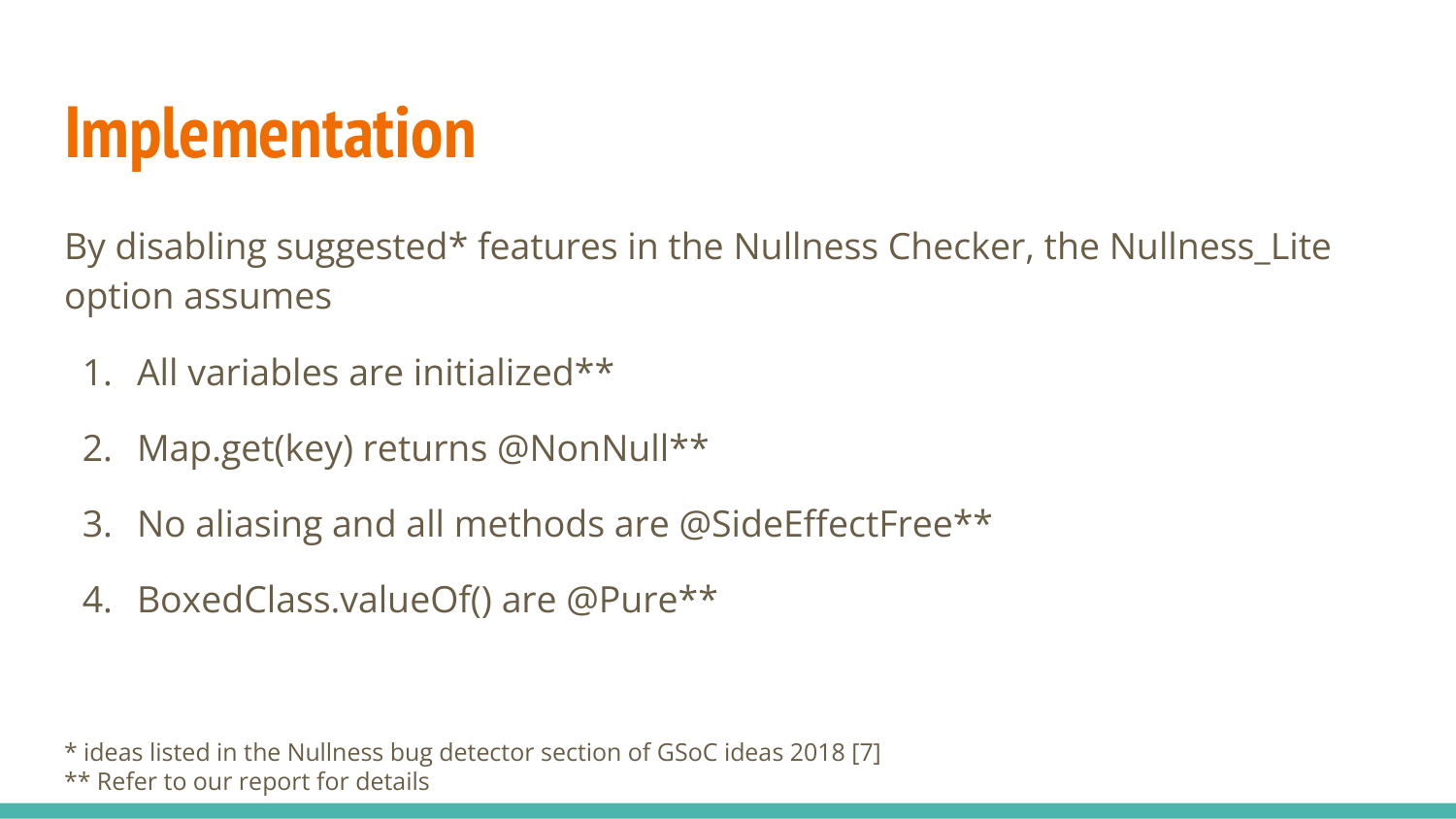

# Implementation
By disabling suggested* features in the Nullness Checker, the Nullness_Lite option assumes
All variables are initialized**
Map.get(key) returns @NonNull**
No aliasing and all methods are @SideEffectFree**
BoxedClass.valueOf() are @Pure**
* ideas listed in the Nullness bug detector section of GSoC ideas 2018 [7]
** Refer to our report for details